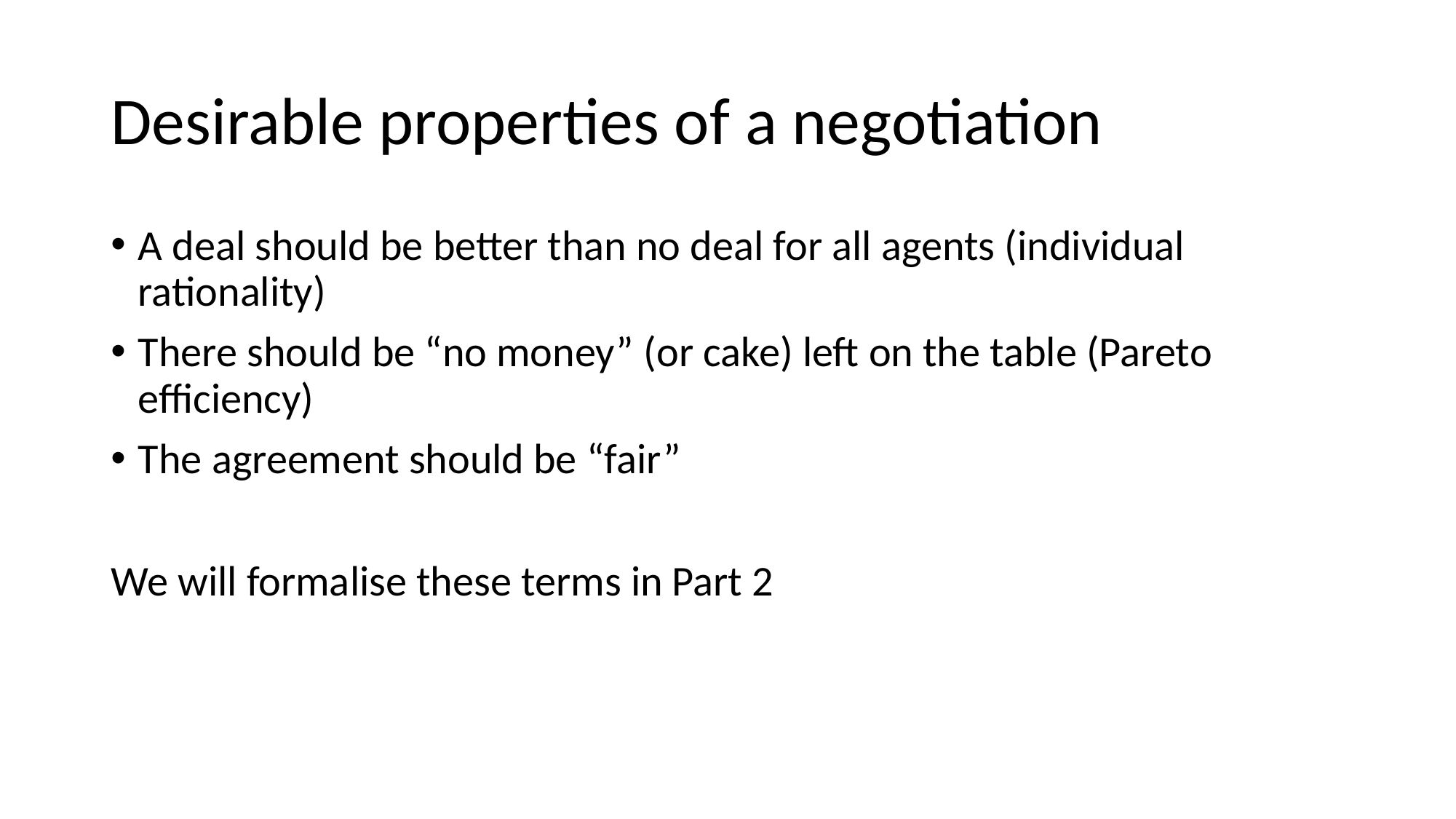

# Desirable properties of a negotiation
A deal should be better than no deal for all agents (individual rationality)
There should be “no money” (or cake) left on the table (Pareto efficiency)
The agreement should be “fair”

We will formalise these terms in Part 2